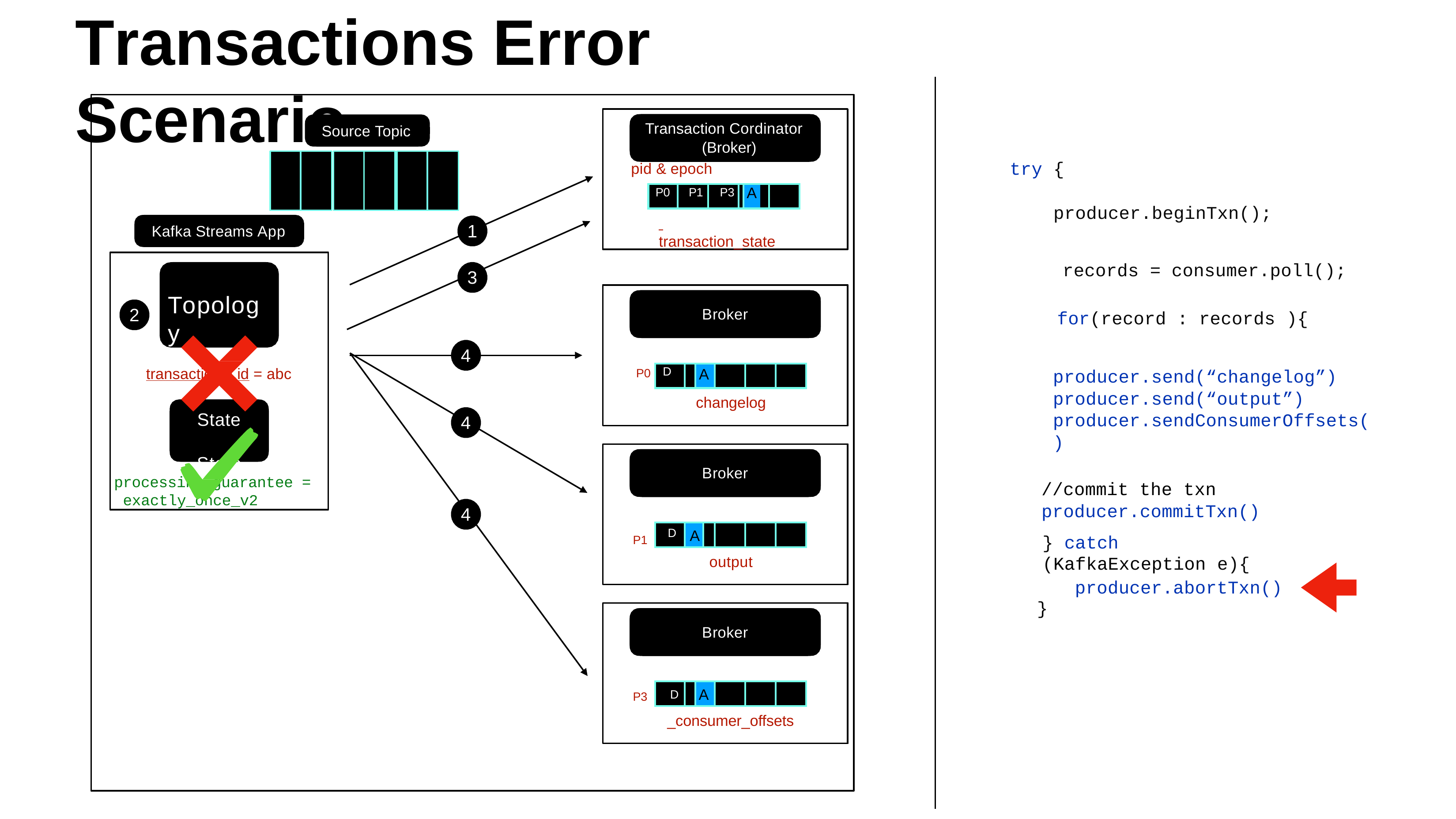

# Transactions Error Scenario

Transaction Cordinator  (Broker)
pid & epoch
Source Topic
try {
| P0 | P1 | P3 |  | A |  |  |
| --- | --- | --- | --- | --- | --- | --- |
producer.beginTxn();
 	transaction_state

1
Kafka Streams App

records = consumer.poll();

3

Topology

2
Broker
for(record : records ){

4
transactional.id = abc
| D |  | A |  |  |  |
| --- | --- | --- | --- | --- | --- |
producer.send(“changelog”)  producer.send(“output”)  producer.sendConsumerOffsets()
P0
D

changelog

State  Store

4

Broker
processing.guarantee =  exactly_once_v2
//commit the txn  producer.commitTxn()
} catch (KafkaException e){

4
| D | A |  |  |  |  |
| --- | --- | --- | --- | --- | --- |
D
P1
output

producer.abortTxn()
}

Broker
| D |  | A |  |  |  |
| --- | --- | --- | --- | --- | --- |
P3
_consumer_offsets
D